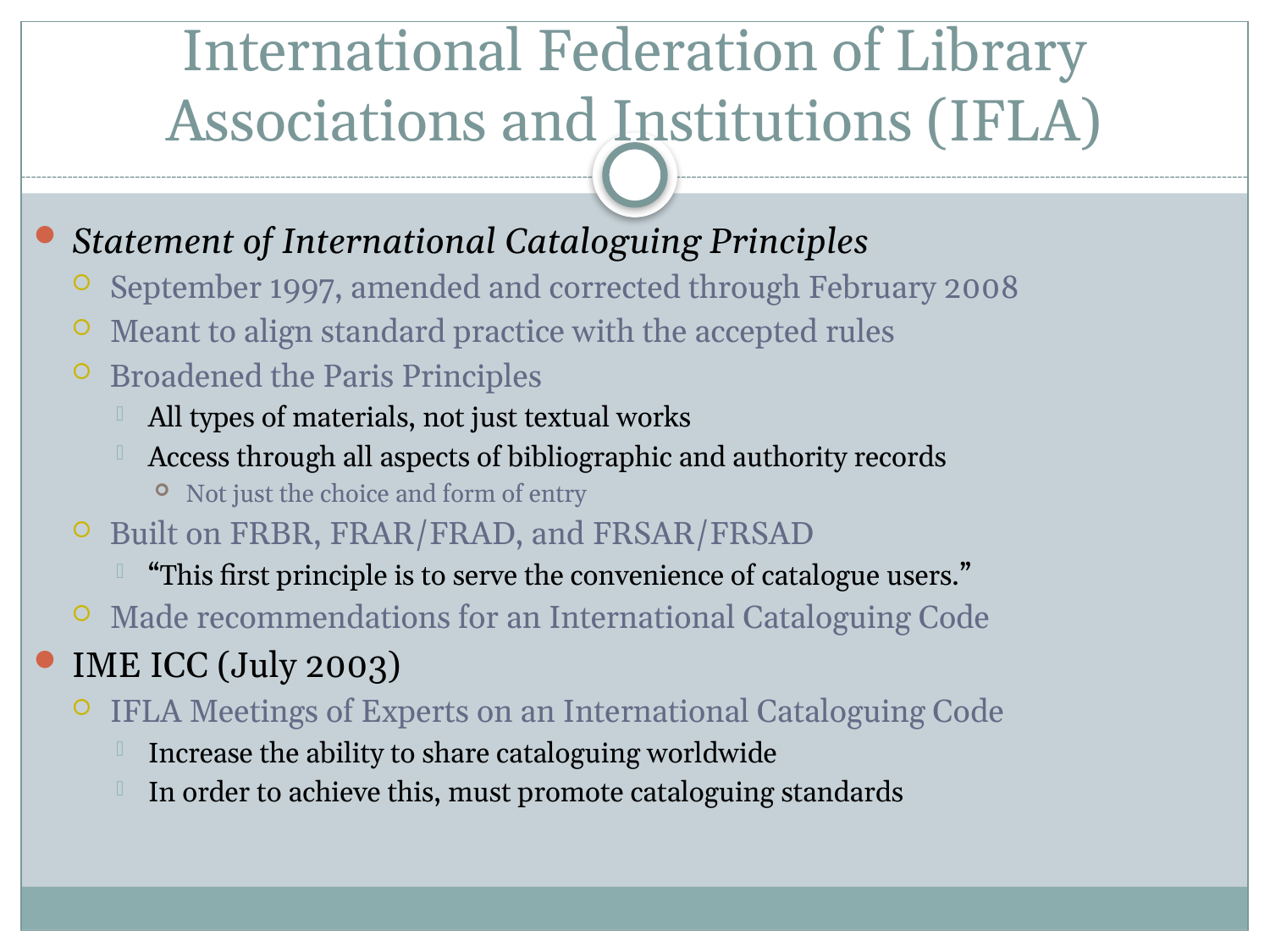

# International Federation of Library Associations and Institutions (IFLA)
Statement of International Cataloguing Principles
September 1997, amended and corrected through February 2008
Meant to align standard practice with the accepted rules
Broadened the Paris Principles
All types of materials, not just textual works
Access through all aspects of bibliographic and authority records
Not just the choice and form of entry
Built on FRBR, FRAR/FRAD, and FRSAR/FRSAD
“This first principle is to serve the convenience of catalogue users.”
Made recommendations for an International Cataloguing Code
IME ICC (July 2003)
IFLA Meetings of Experts on an International Cataloguing Code
Increase the ability to share cataloguing worldwide
In order to achieve this, must promote cataloguing standards